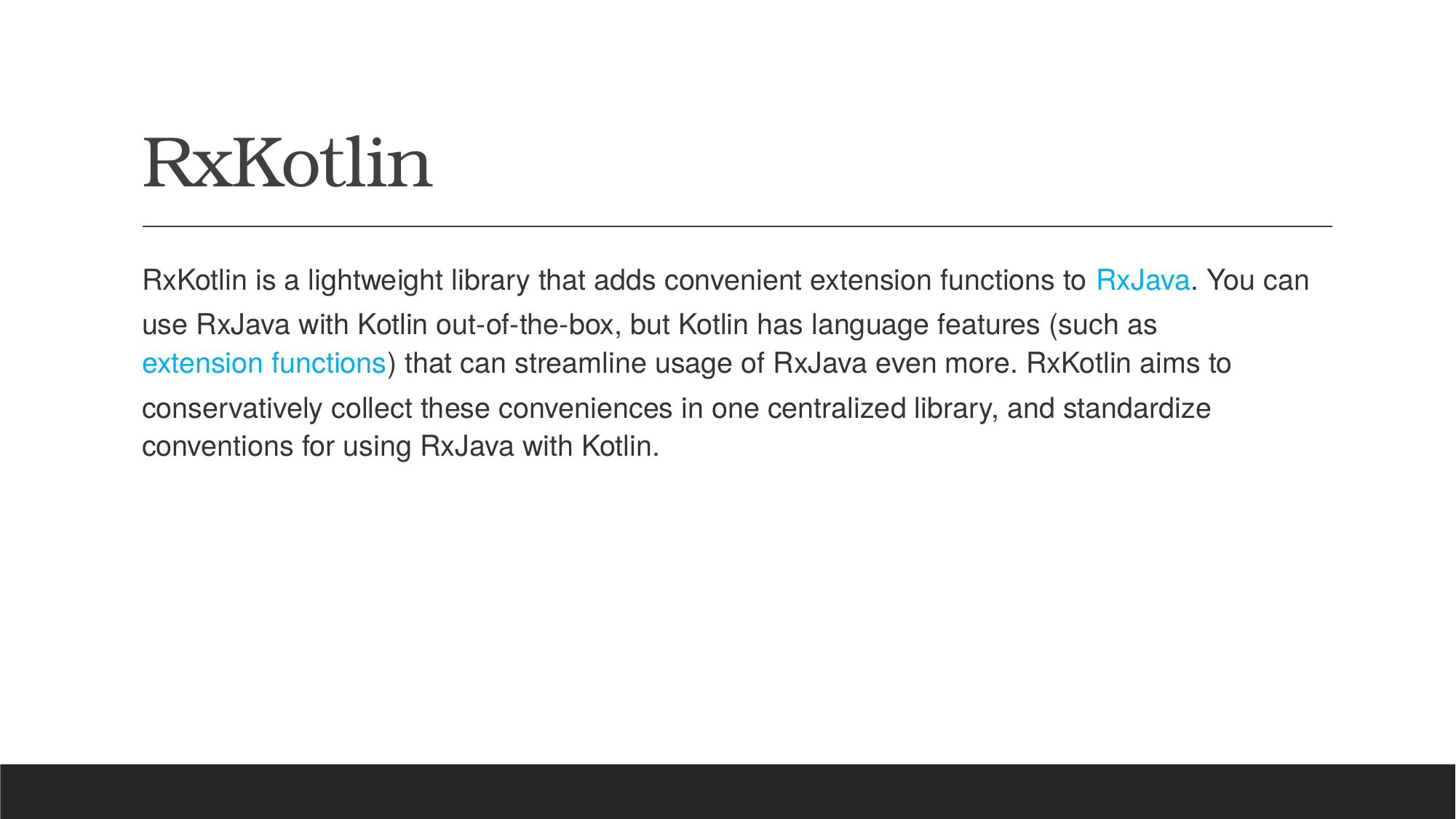

# RxKotlin
RxKotlin is a lightweight library that adds convenient extension functions to RxJava. You can use RxJava with Kotlin out-of-the-box, but Kotlin has language features (such as extension functions) that can streamline usage of RxJava even more. RxKotlin aims to conservatively collect these conveniences in one centralized library, and standardize conventions for using RxJava with Kotlin.